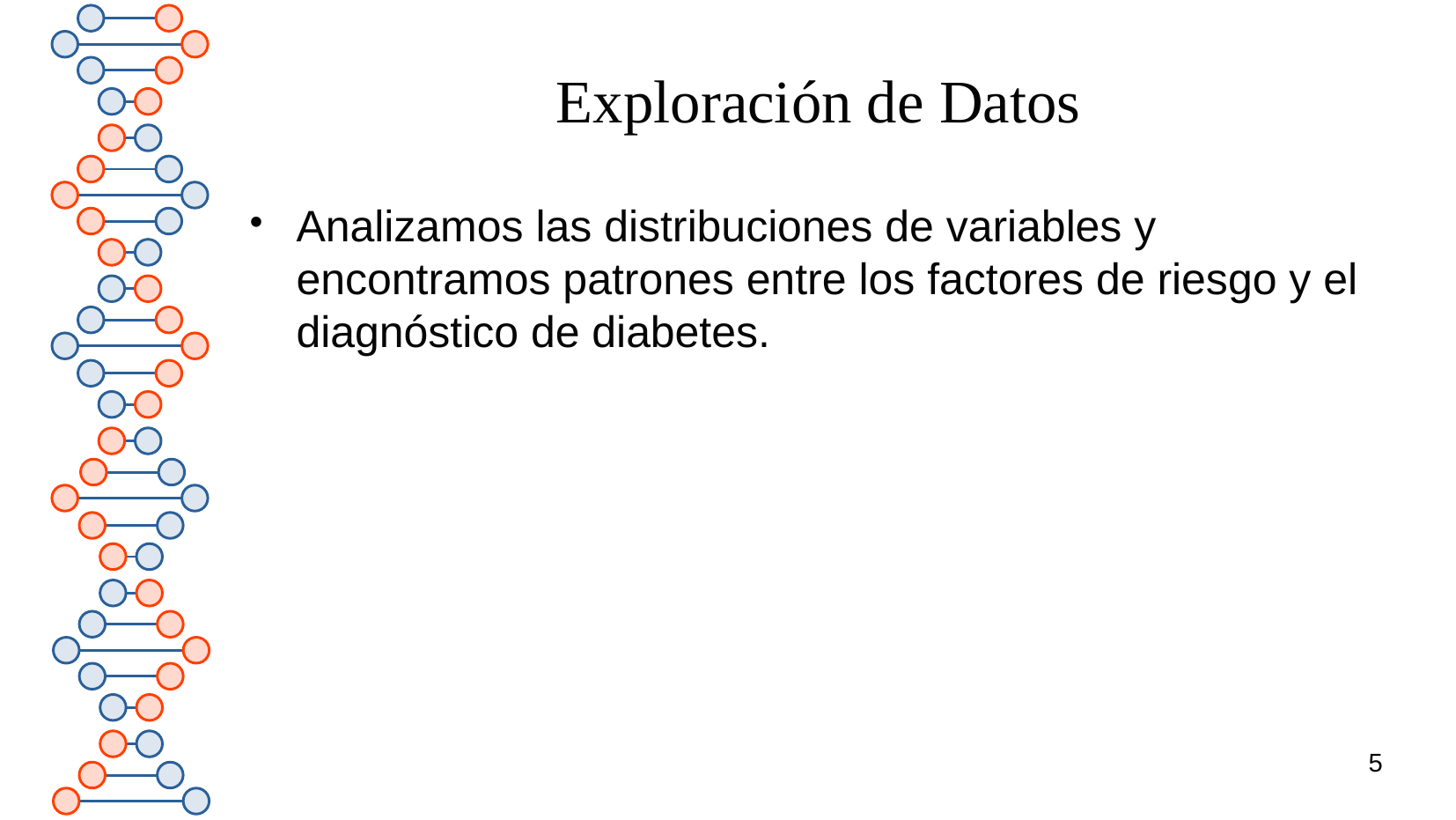

# Exploración de Datos
Analizamos las distribuciones de variables y encontramos patrones entre los factores de riesgo y el diagnóstico de diabetes.

5